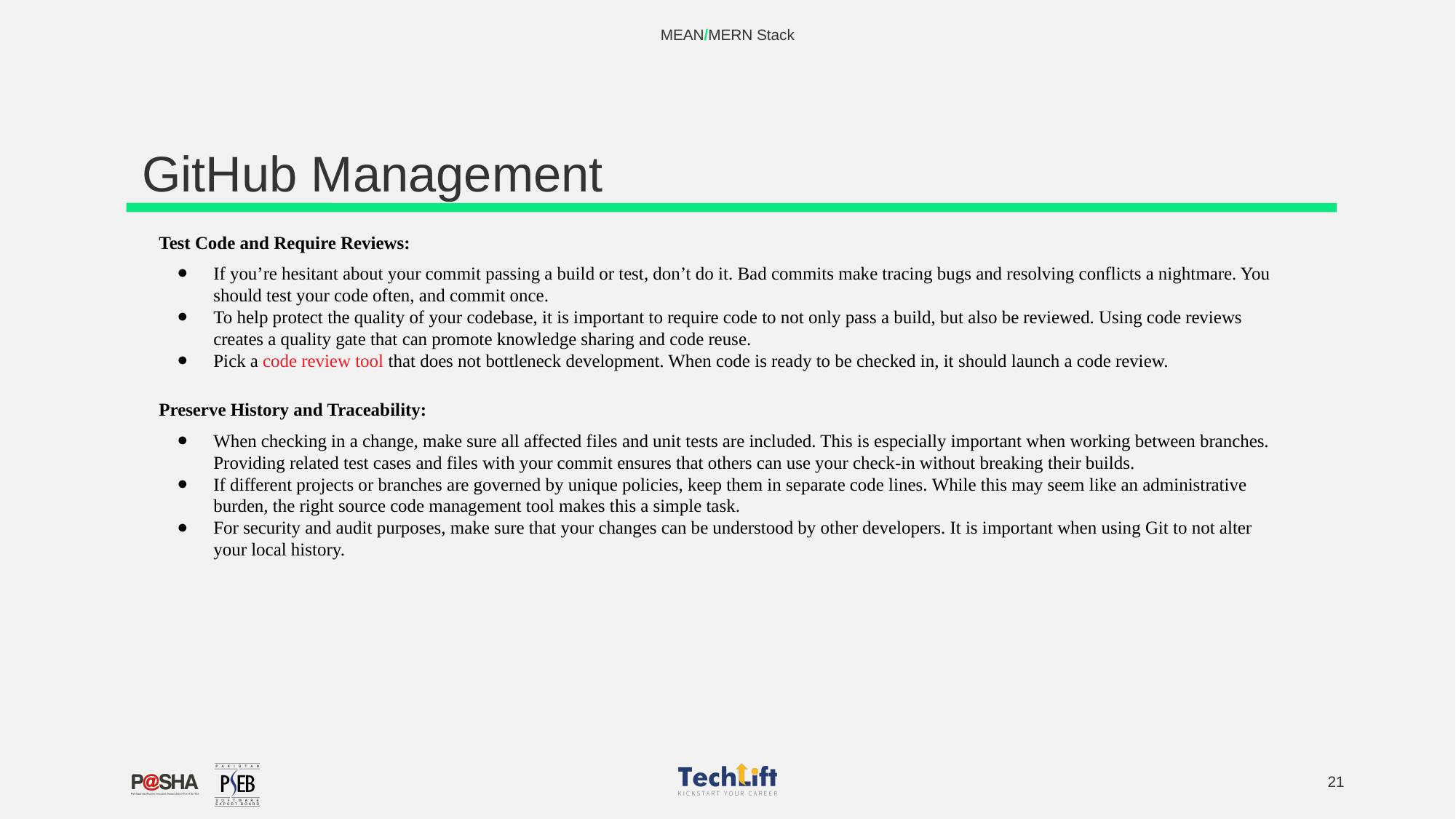

MEAN/MERN Stack
# GitHub Management
Test Code and Require Reviews:
If you’re hesitant about your commit passing a build or test, don’t do it. Bad commits make tracing bugs and resolving conflicts a nightmare. You should test your code often, and commit once.
To help protect the quality of your codebase, it is important to require code to not only pass a build, but also be reviewed. Using code reviews creates a quality gate that can promote knowledge sharing and code reuse.
Pick a code review tool that does not bottleneck development. When code is ready to be checked in, it should launch a code review.
Preserve History and Traceability:
When checking in a change, make sure all affected files and unit tests are included. This is especially important when working between branches. Providing related test cases and files with your commit ensures that others can use your check-in without breaking their builds.
If different projects or branches are governed by unique policies, keep them in separate code lines. While this may seem like an administrative burden, the right source code management tool makes this a simple task.
For security and audit purposes, make sure that your changes can be understood by other developers. It is important when using Git to not alter your local history.
21